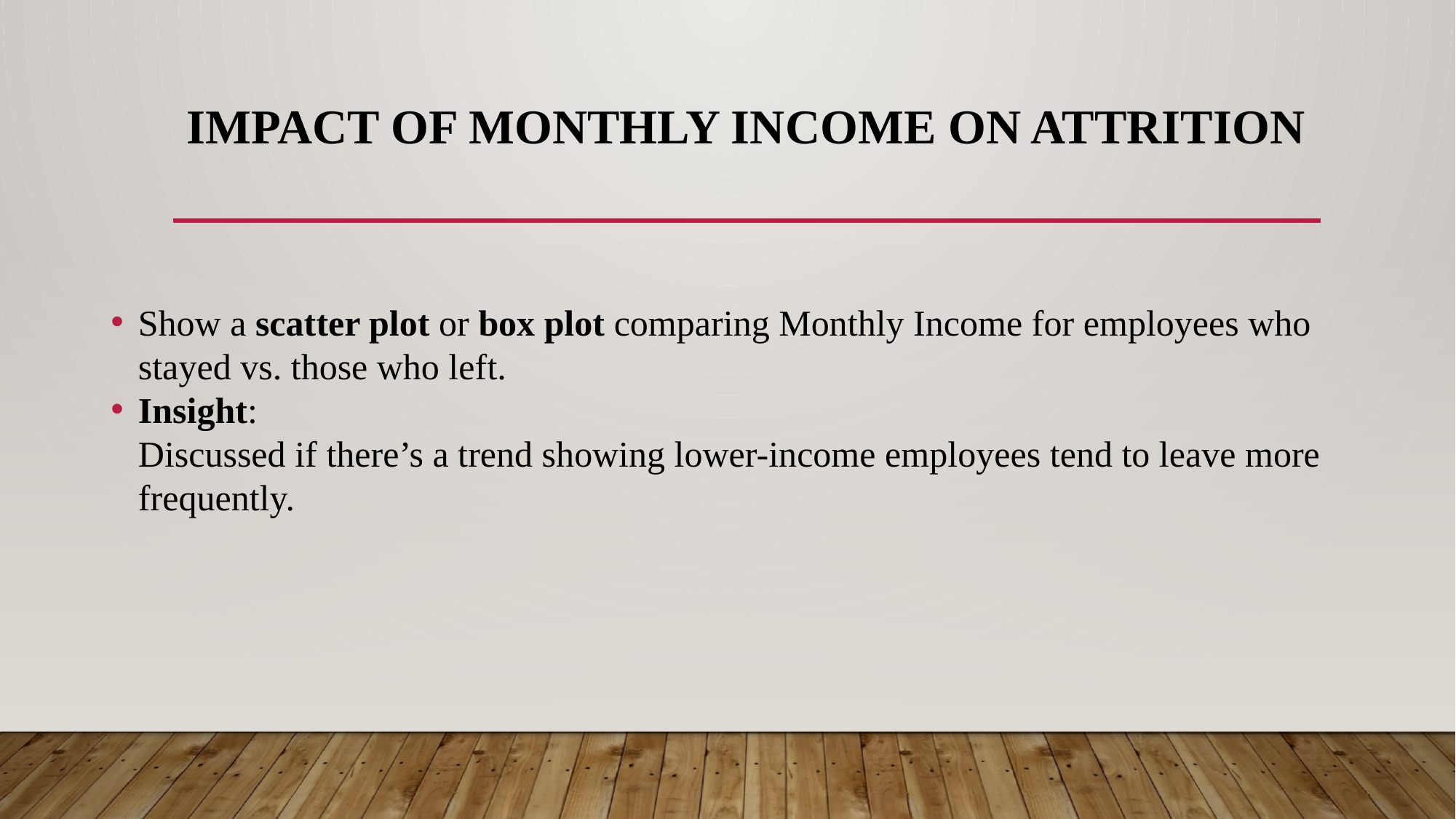

# Impact of Monthly Income on Attrition

Show a scatter plot or box plot comparing Monthly Income for employees who stayed vs. those who left.
Insight:
Discussed if there’s a trend showing lower-income employees tend to leave more frequently.